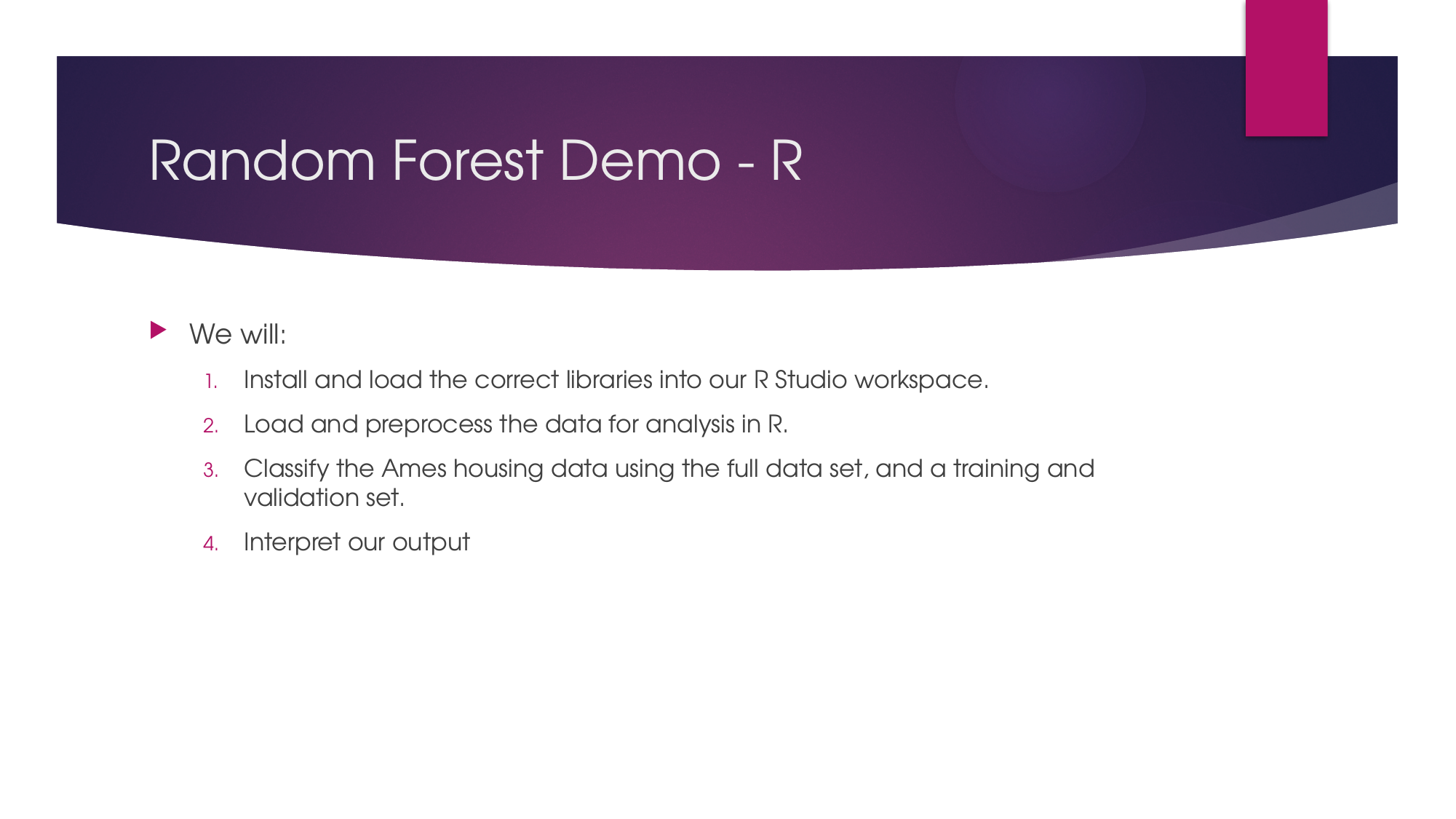

# Random Forest Demo - R
We will:
Install and load the correct libraries into our R Studio workspace.
Load and preprocess the data for analysis in R.
Classify the Ames housing data using the full data set, and a training and validation set.
Interpret our output